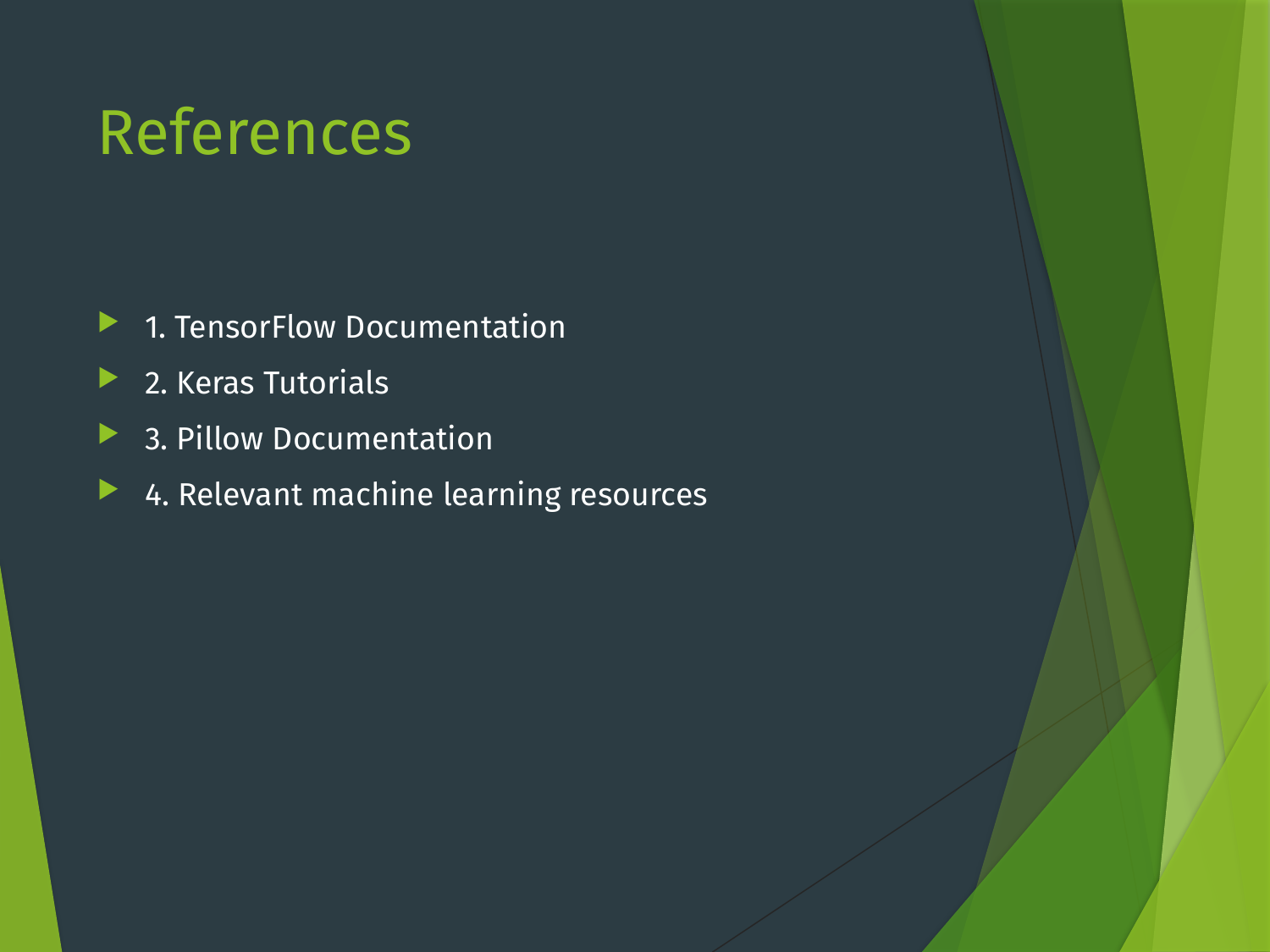

# References
1. TensorFlow Documentation
2. Keras Tutorials
3. Pillow Documentation
4. Relevant machine learning resources